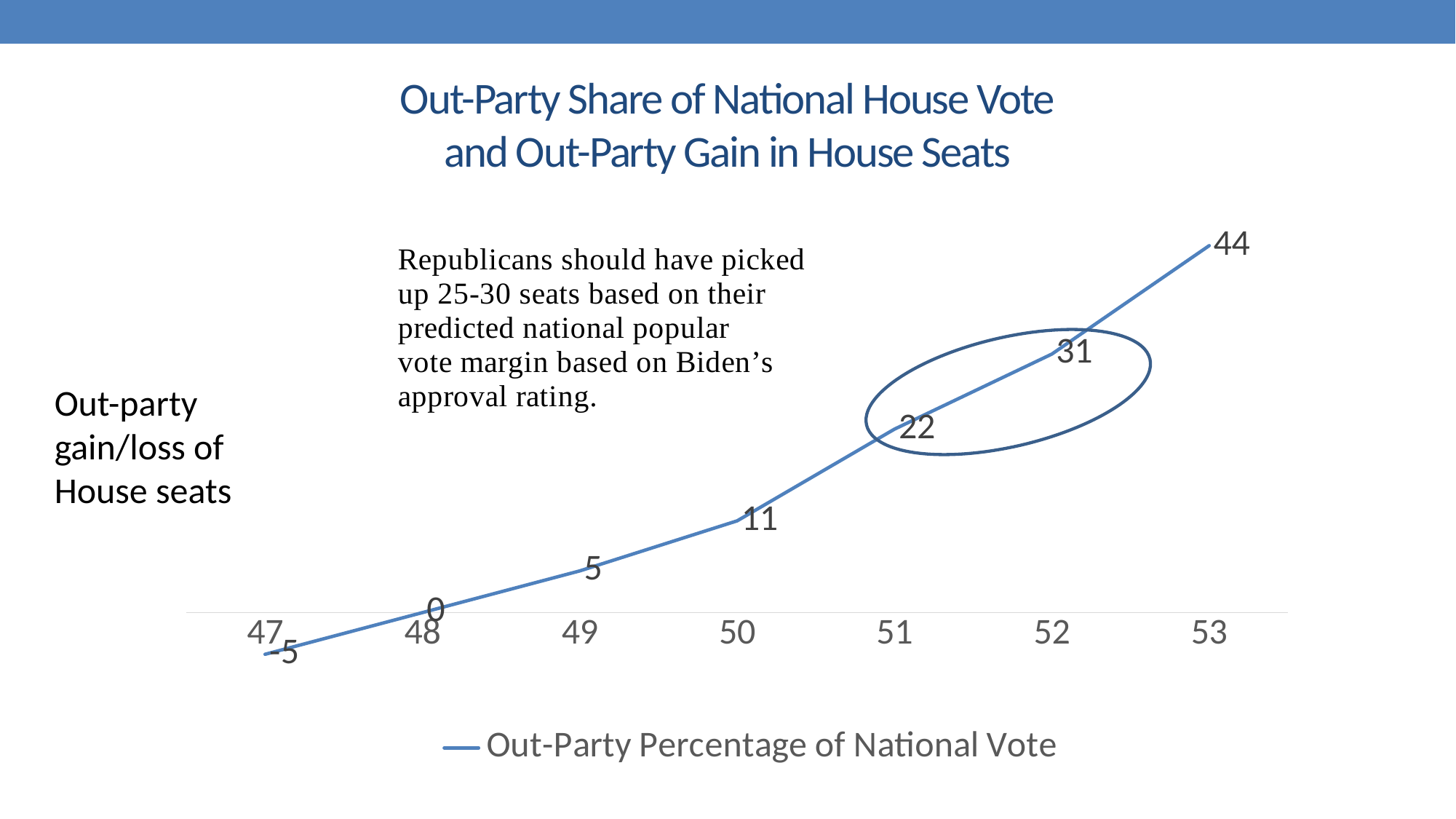

# Out-Party Share of National House Vote and Out-Party Gain in House Seats

### Chart

| Category | Out-Party Percentage of National Vote |
|---|---|
| 47 | -5.0 |
| 48 | 0.0 |
| 49 | 5.0 |
| 50 | 11.0 |
| 51 | 22.0 |
| 52 | 31.0 |
| 53 | 44.0 |
Out-party
gain/loss of
House seats